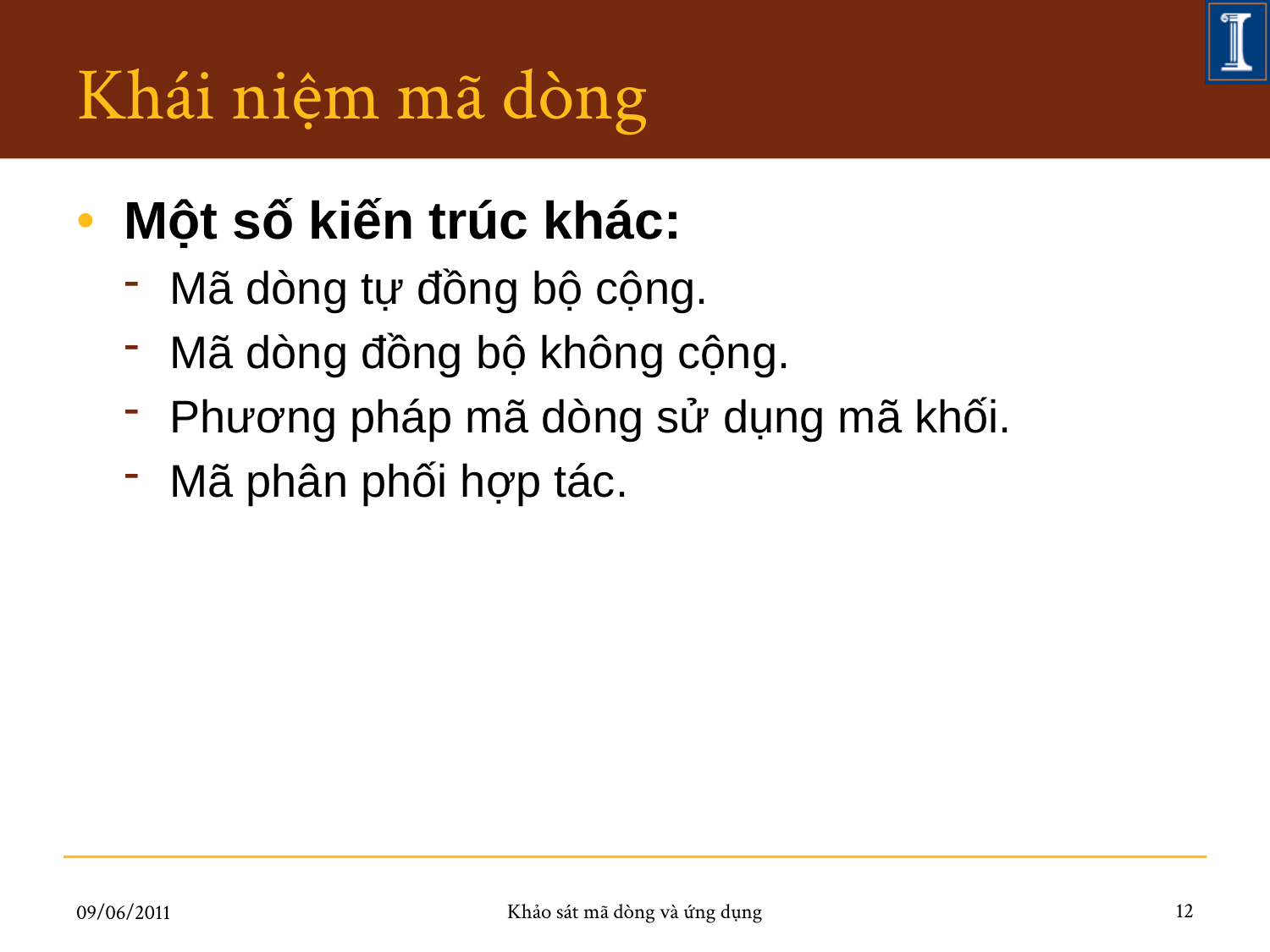

# Khái niệm mã dòng
Một số kiến trúc khác:
Mã dòng tự đồng bộ cộng.
Mã dòng đồng bộ không cộng.
Phương pháp mã dòng sử dụng mã khối.
Mã phân phối hợp tác.
09/06/2011
12
Khảo sát mã dòng và ứng dụng